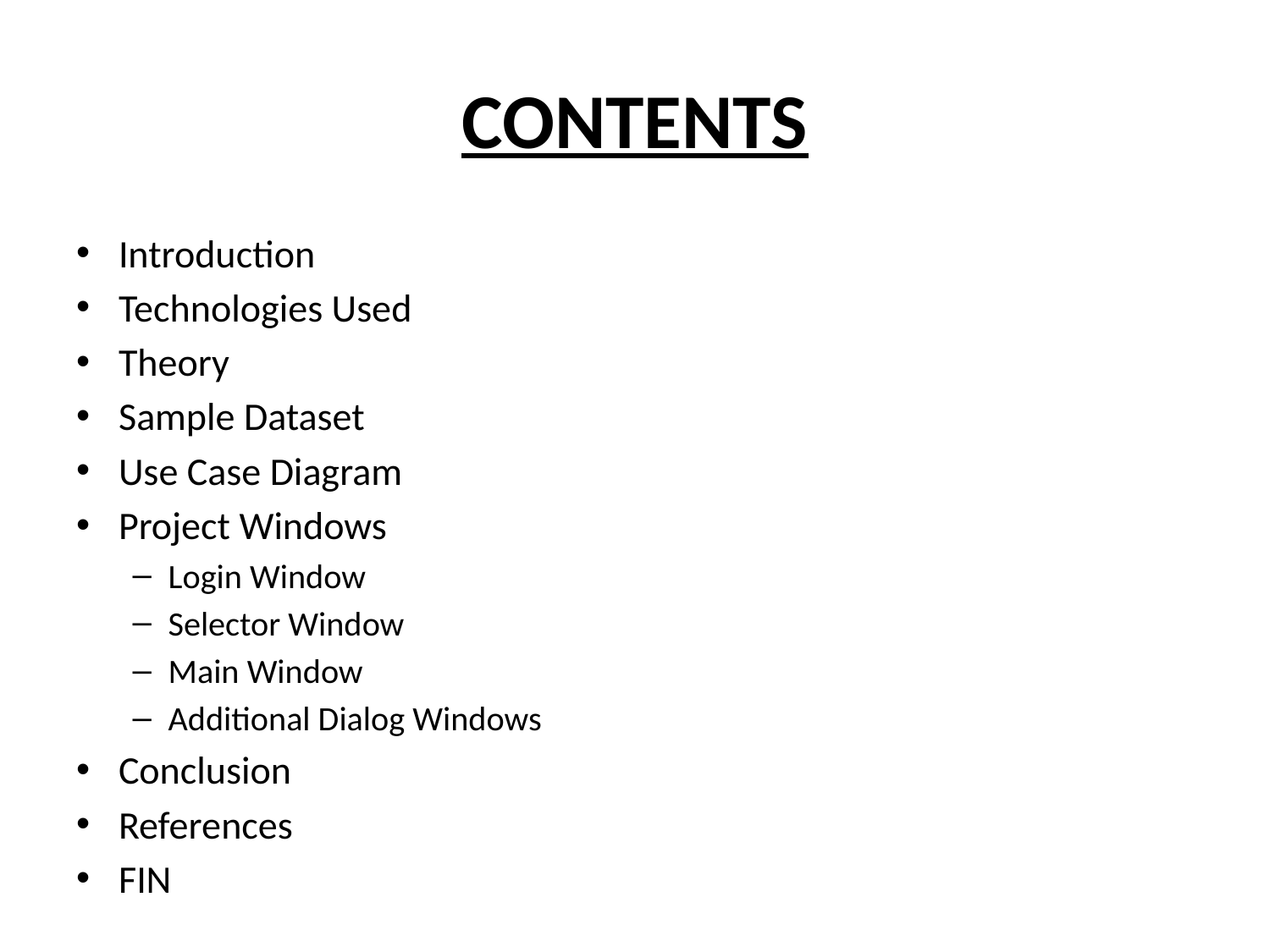

# CONTENTS
Introduction
Technologies Used
Theory
Sample Dataset
Use Case Diagram
Project Windows
Login Window
Selector Window
Main Window
Additional Dialog Windows
Conclusion
References
FIN